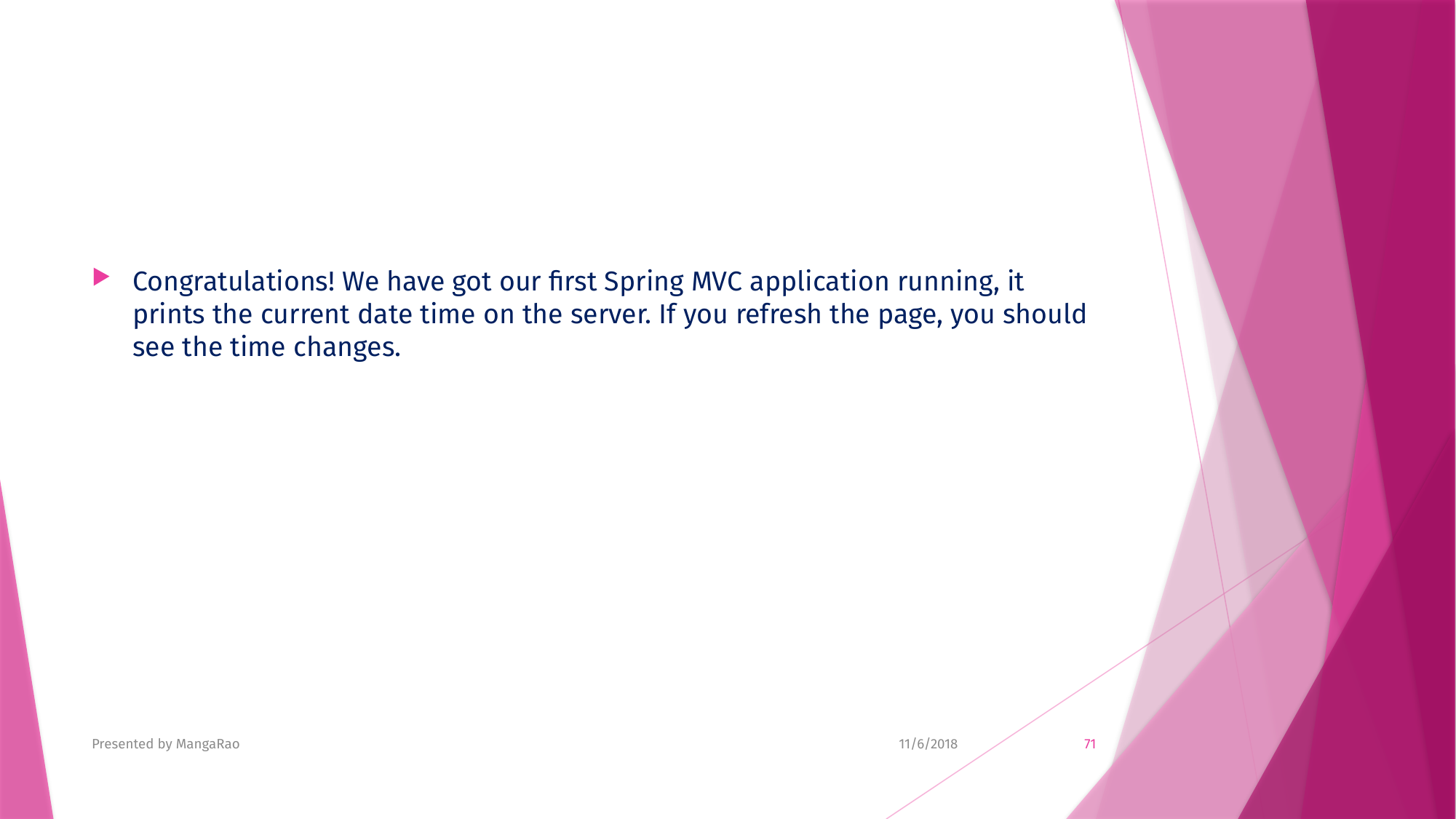

Congratulations! We have got our first Spring MVC application running, it prints the current date time on the server. If you refresh the page, you should see the time changes.
Presented by MangaRao
11/6/2018
71